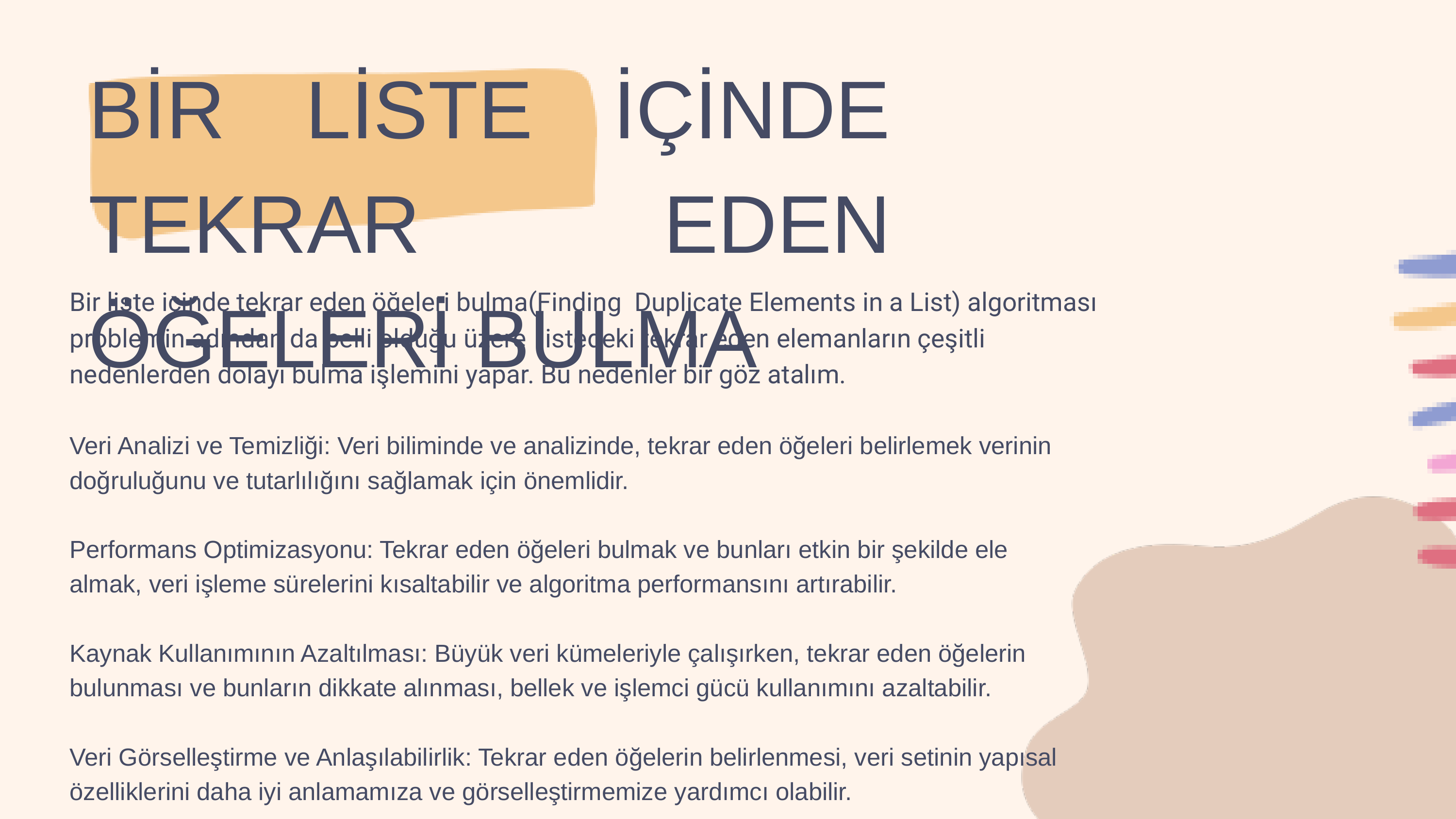

BİR LİSTE İÇİNDE TEKRAR EDEN ÖĞELERİ BULMA

Bir liste içinde tekrar eden öğeleri bulma(Finding  Duplicate Elements in a List) algoritması problemin adından da belli olduğu üzere  listedeki tekrar eden elemanların çeşitli nedenlerden dolayı bulma işlemini yapar. Bu nedenler bir göz atalım.
Veri Analizi ve Temizliği: Veri biliminde ve analizinde, tekrar eden öğeleri belirlemek verinin doğruluğunu ve tutarlılığını sağlamak için önemlidir.

Performans Optimizasyonu: Tekrar eden öğeleri bulmak ve bunları etkin bir şekilde ele almak, veri işleme sürelerini kısaltabilir ve algoritma performansını artırabilir.

Kaynak Kullanımının Azaltılması: Büyük veri kümeleriyle çalışırken, tekrar eden öğelerin bulunması ve bunların dikkate alınması, bellek ve işlemci gücü kullanımını azaltabilir.

Veri Görselleştirme ve Anlaşılabilirlik: Tekrar eden öğelerin belirlenmesi, veri setinin yapısal özelliklerini daha iyi anlamamıza ve görselleştirmemize yardımcı olabilir.